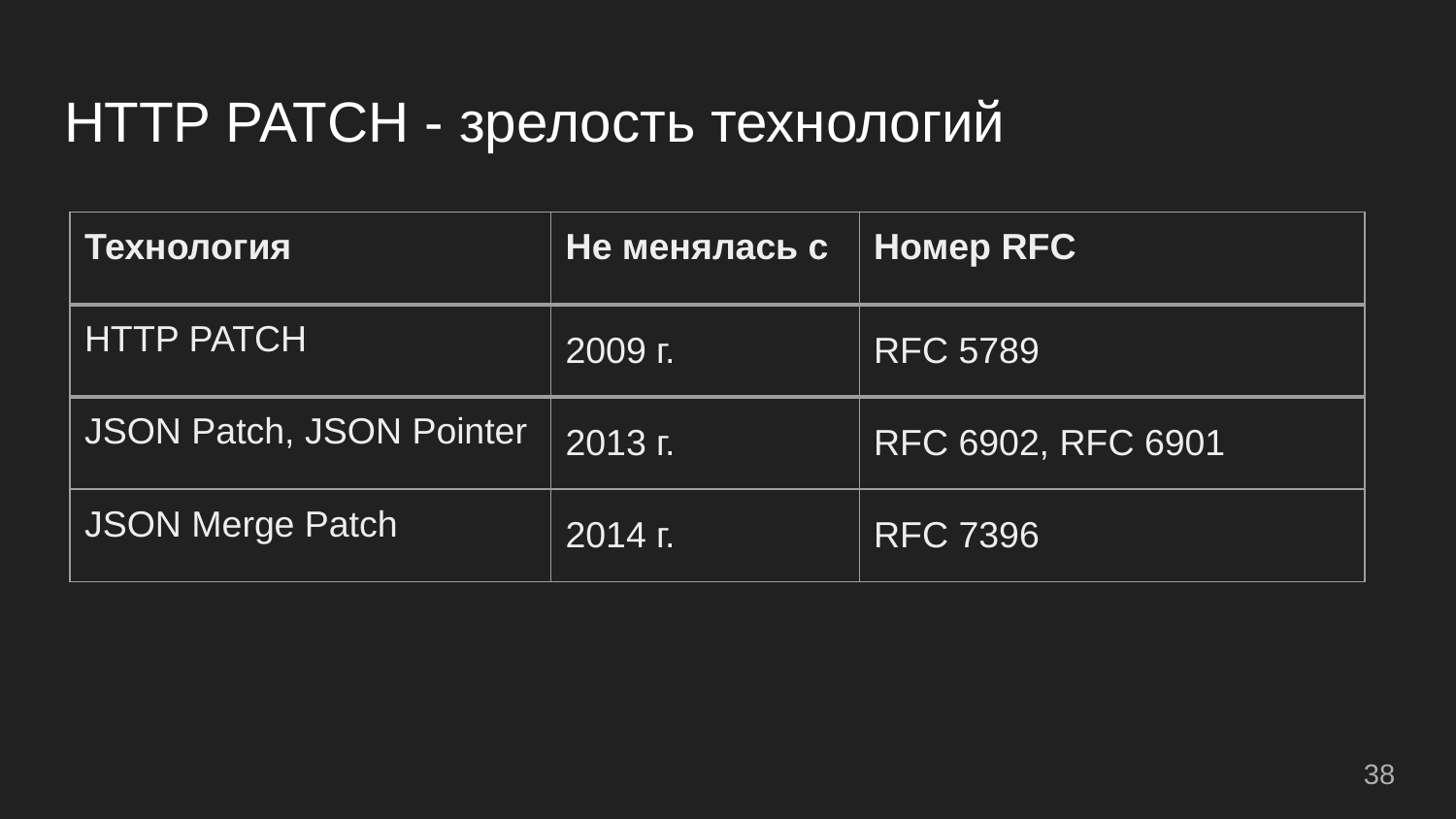

# HTTP PATCH - зрелость технологий
| Технология | Не менялась с | Номер RFC |
| --- | --- | --- |
| HTTP PATCH | 2009 г. | RFC 5789 |
| JSON Patch, JSON Pointer | 2013 г. | RFC 6902, RFC 6901 |
| JSON Merge Patch | 2014 г. | RFC 7396 |
38